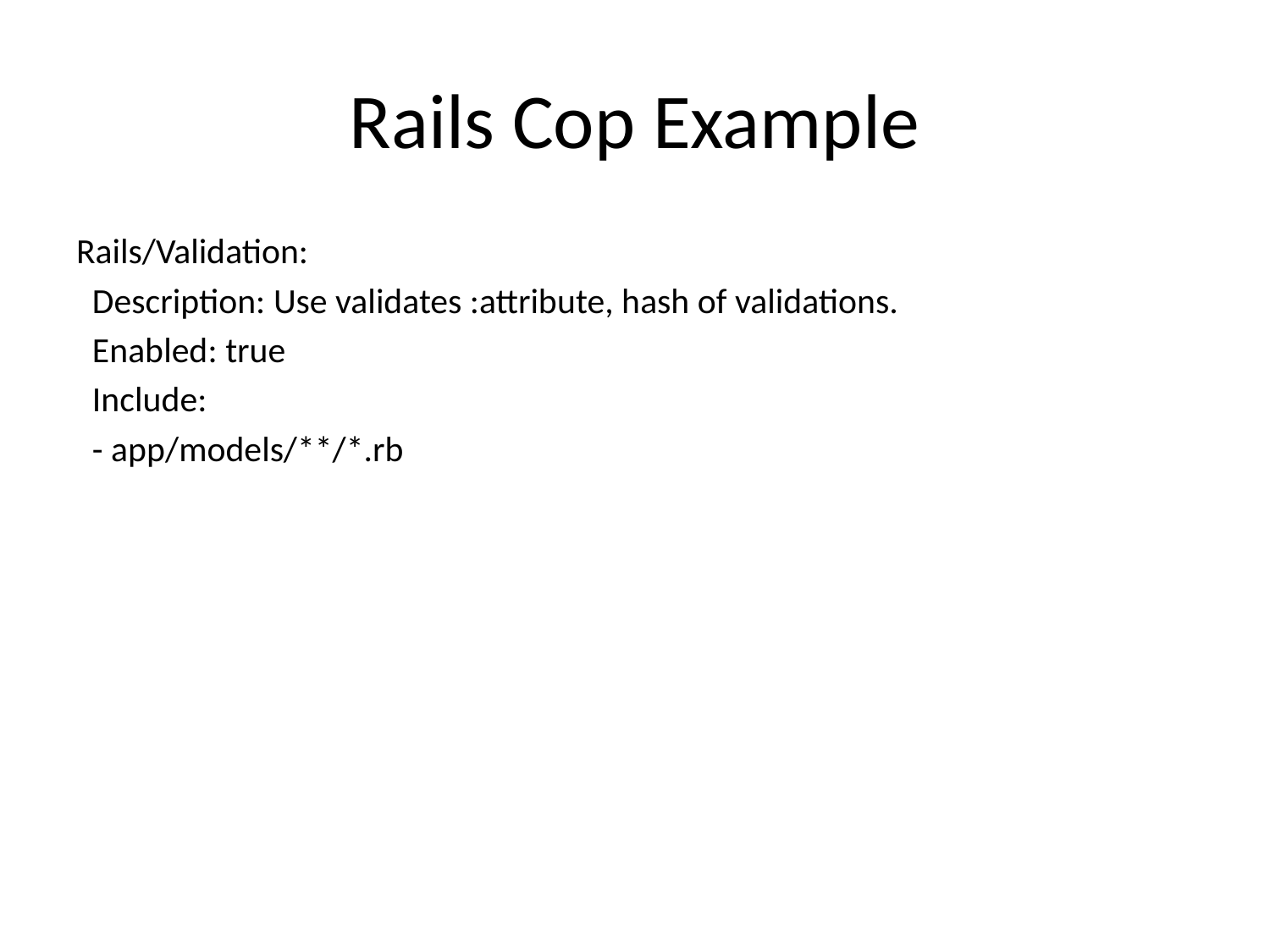

# Rails Cop Example

Rails/Validation:
  Description: Use validates :attribute, hash of validations.
  Enabled: true
  Include:
  - app/models/**/*.rb